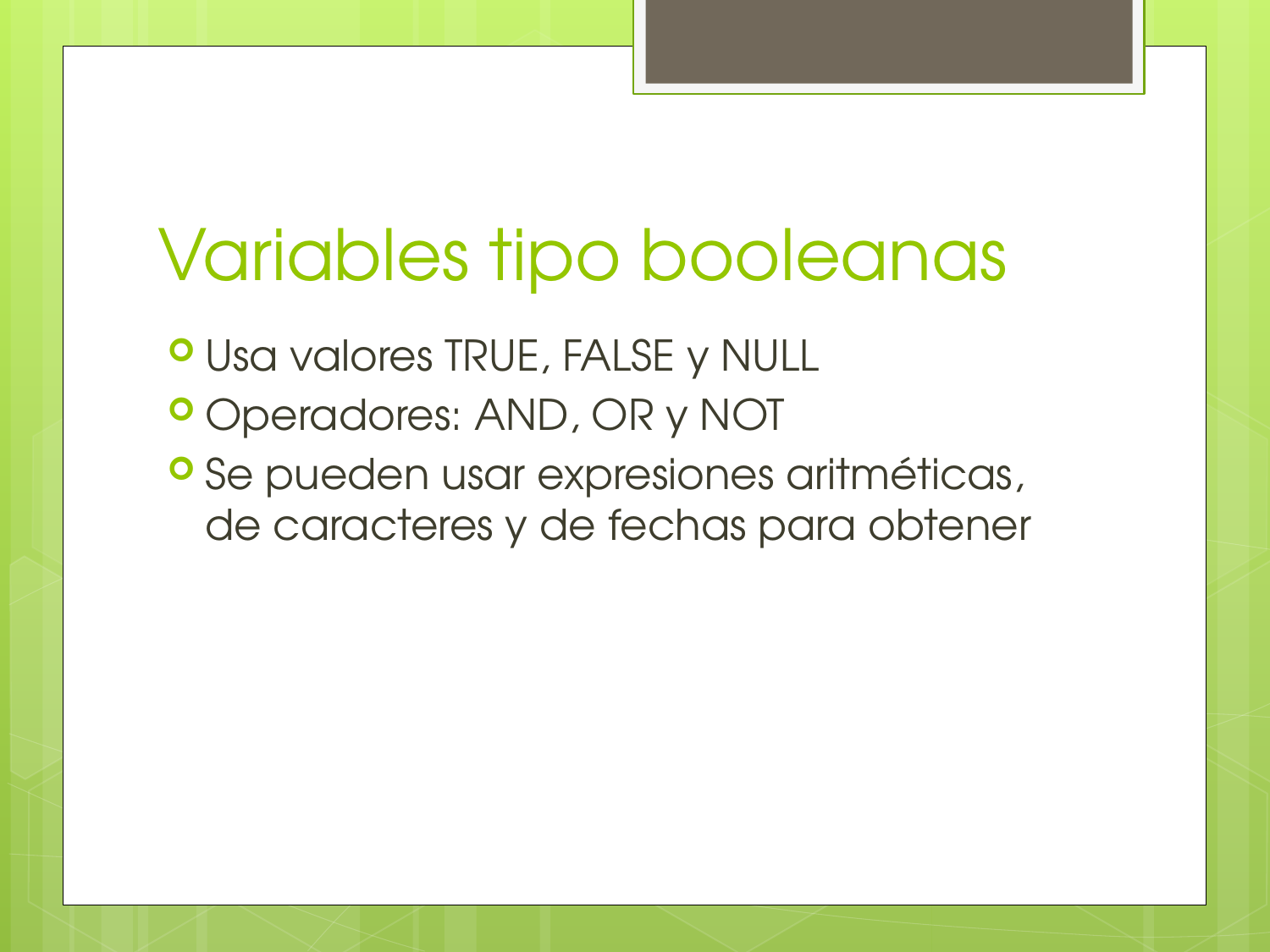

# Variables tipo booleanas
Usa valores TRUE, FALSE y NULL
Operadores: AND, OR y NOT
Se pueden usar expresiones aritméticas, de caracteres y de fechas para obtener